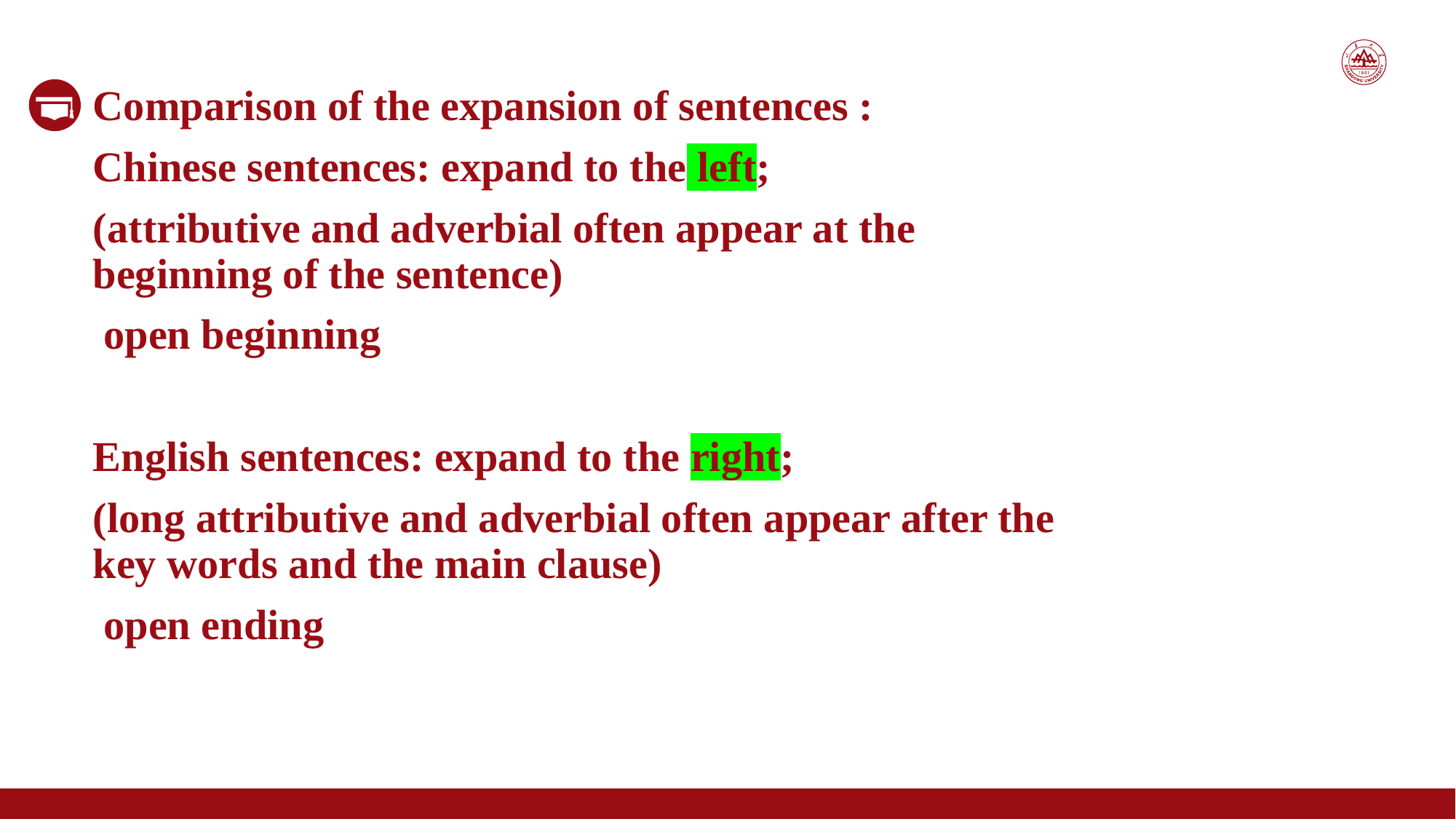

Comparison of the expansion of sentences :
Chinese sentences: expand to the left;
(attributive and adverbial often appear at the beginning of the sentence)
 open beginning

English sentences: expand to the right;
(long attributive and adverbial often appear after the key words and the main clause)
 open ending